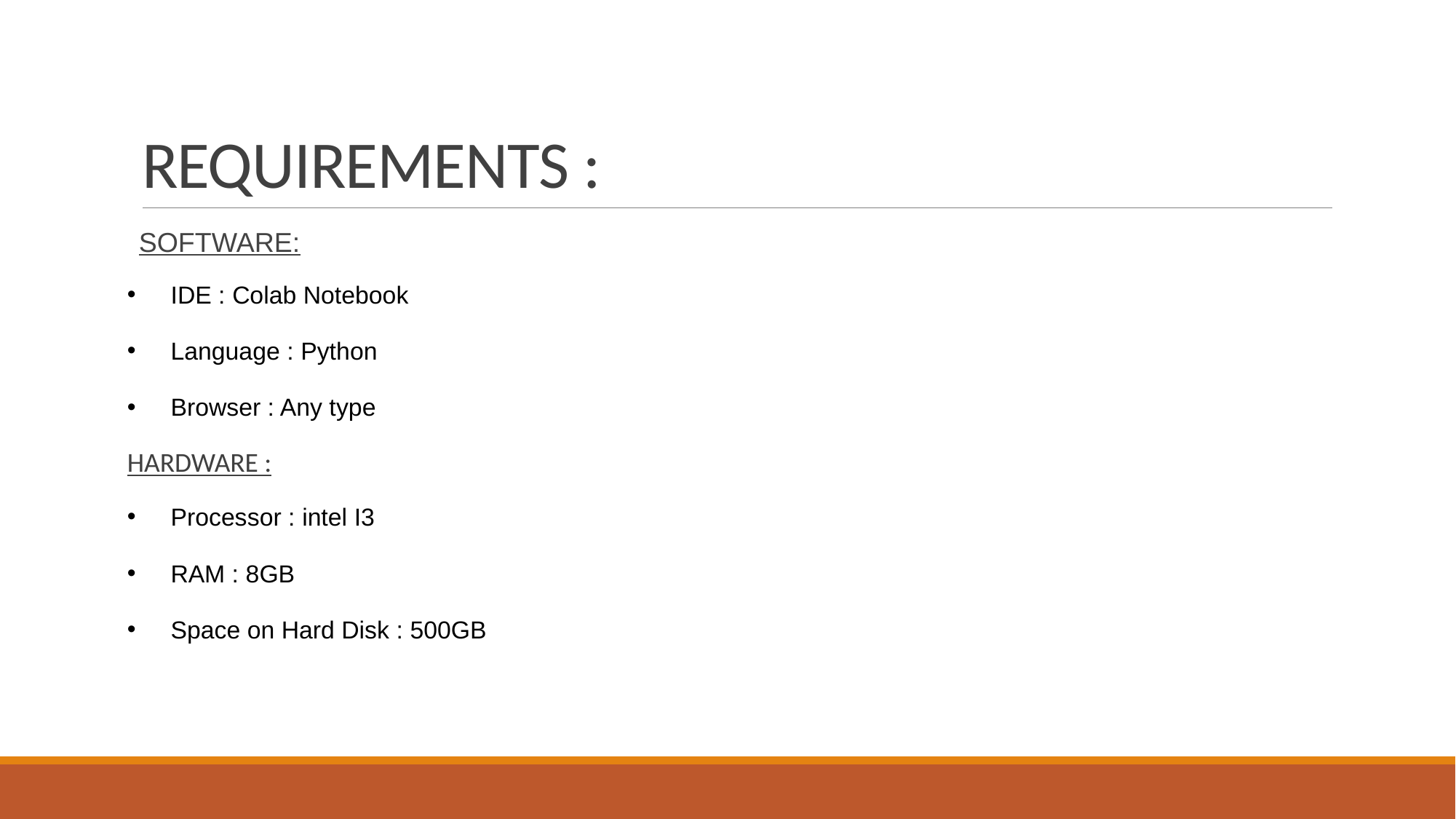

# REQUIREMENTS :
SOFTWARE:
IDE : Colab Notebook
Language : Python
Browser : Any type
HARDWARE :
Processor : intel I3
RAM : 8GB
Space on Hard Disk : 500GB